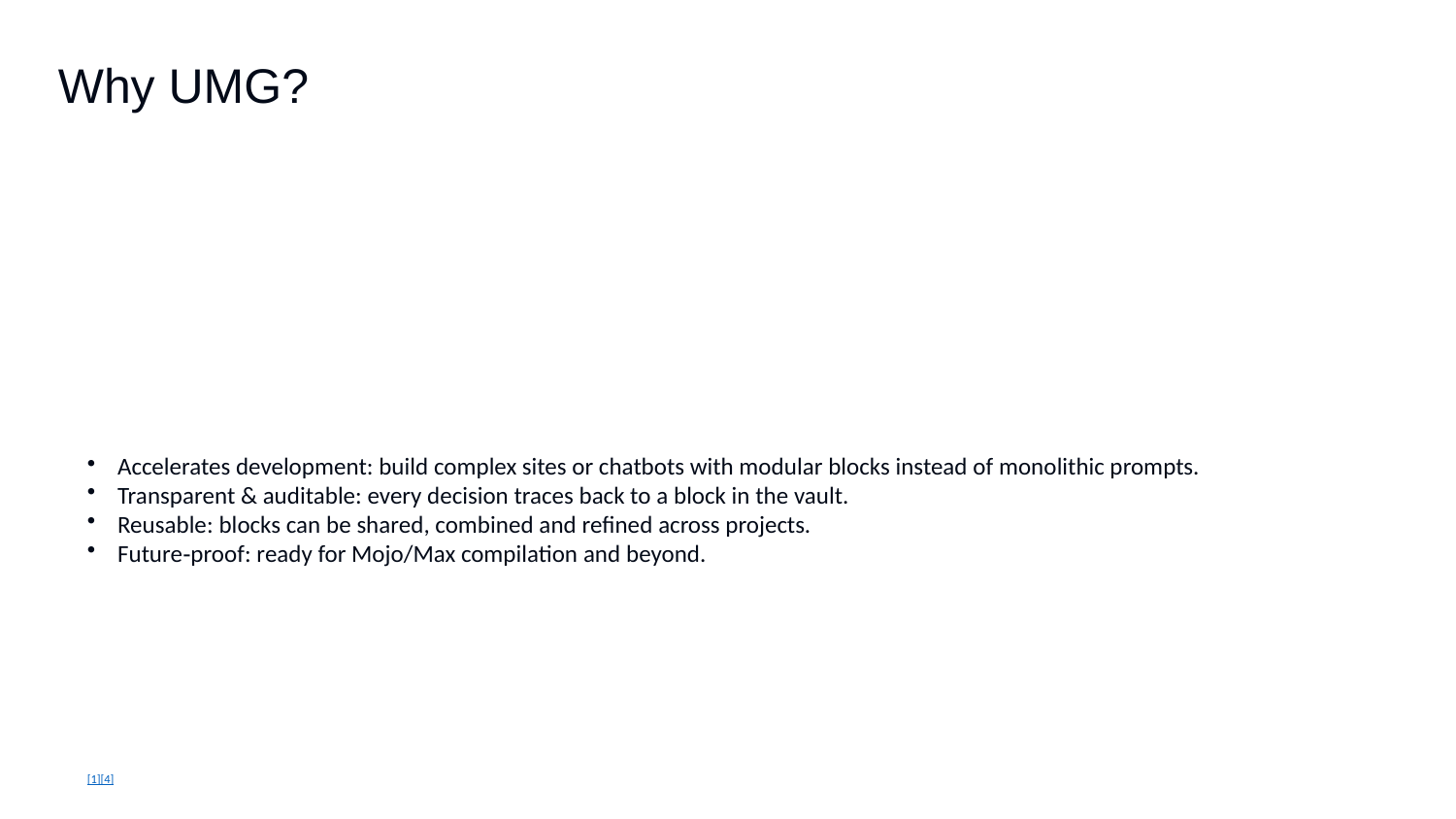

Why UMG?
Accelerates development: build complex sites or chatbots with modular blocks instead of monolithic prompts.
Transparent & auditable: every decision traces back to a block in the vault.
Reusable: blocks can be shared, combined and refined across projects.
Future‑proof: ready for Mojo/Max compilation and beyond.
[1][4]